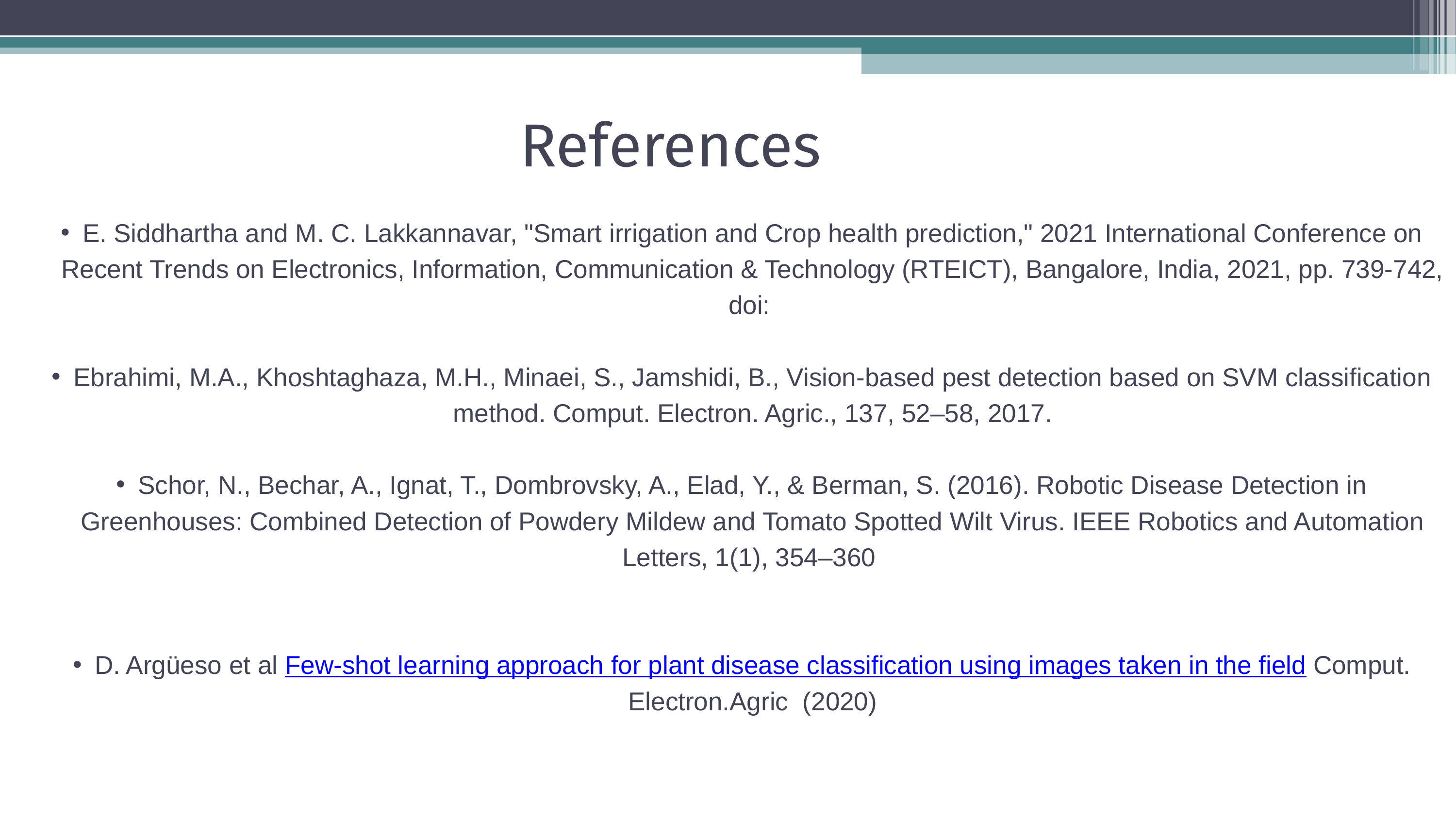

References
E. Siddhartha and M. C. Lakkannavar, "Smart irrigation and Crop health prediction," 2021 International Conference on Recent Trends on Electronics, Information, Communication & Technology (RTEICT), Bangalore, India, 2021, pp. 739-742, doi:

Ebrahimi, M.A., Khoshtaghaza, M.H., Minaei, S., Jamshidi, B., Vision-based pest detection based on SVM classification method. Comput. Electron. Agric., 137, 52–58, 2017.

Schor, N., Bechar, A., Ignat, T., Dombrovsky, A., Elad, Y., & Berman, S. (2016). Robotic Disease Detection in Greenhouses: Combined Detection of Powdery Mildew and Tomato Spotted Wilt Virus. IEEE Robotics and Automation Letters, 1(1), 354–360

D. Argüeso et al Few-shot learning approach for plant disease classification using images taken in the field Comput. Electron.Agric  (2020)